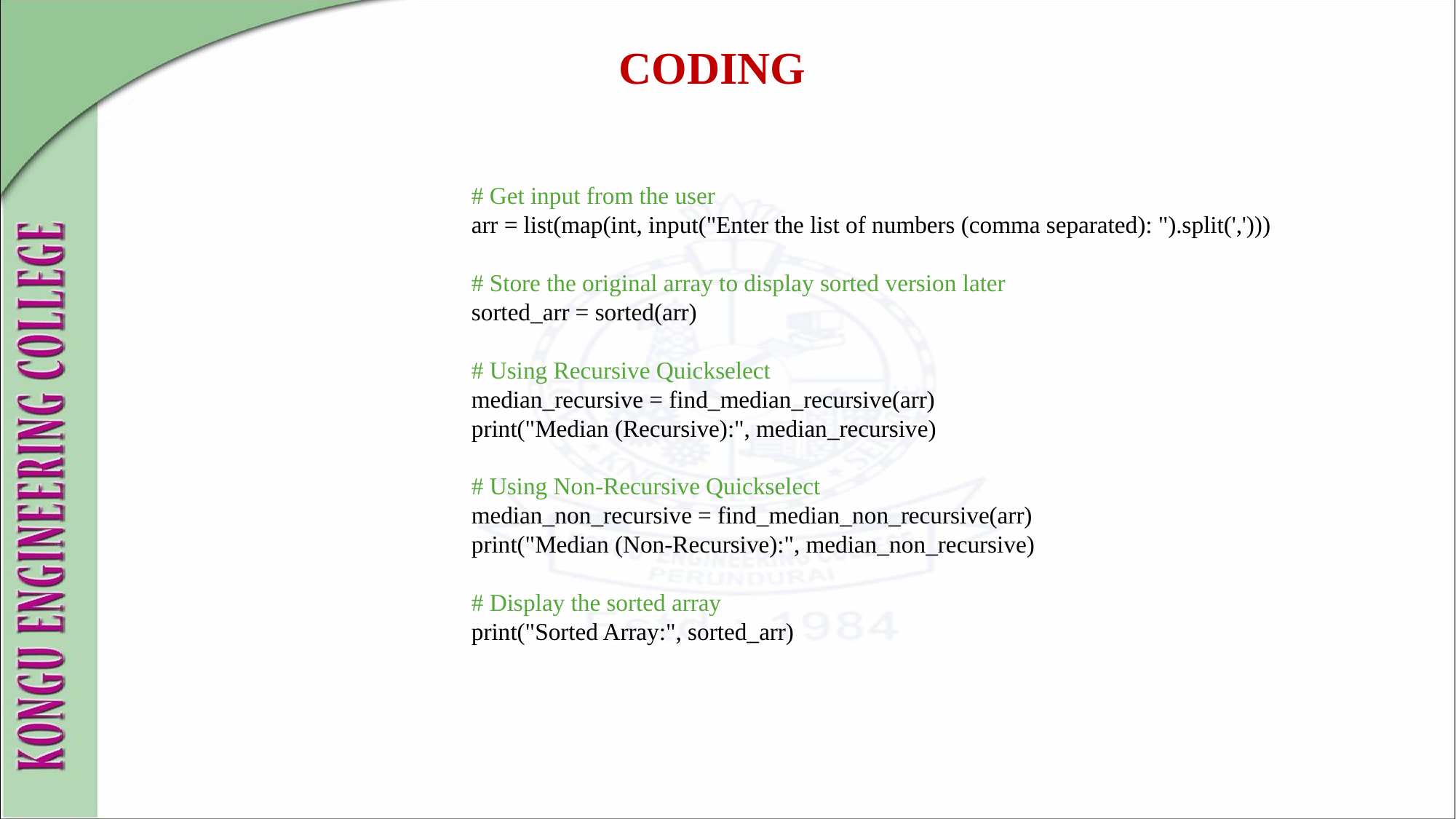

CODING

# Get input from the user
arr = list(map(int, input("Enter the list of numbers (comma separated): ").split(',')))

# Store the original array to display sorted version later
sorted_arr = sorted(arr)

# Using Recursive Quickselect
median_recursive = find_median_recursive(arr)
print("Median (Recursive):", median_recursive)

# Using Non-Recursive Quickselect
median_non_recursive = find_median_non_recursive(arr)
print("Median (Non-Recursive):", median_non_recursive)

# Display the sorted array
print("Sorted Array:", sorted_arr)